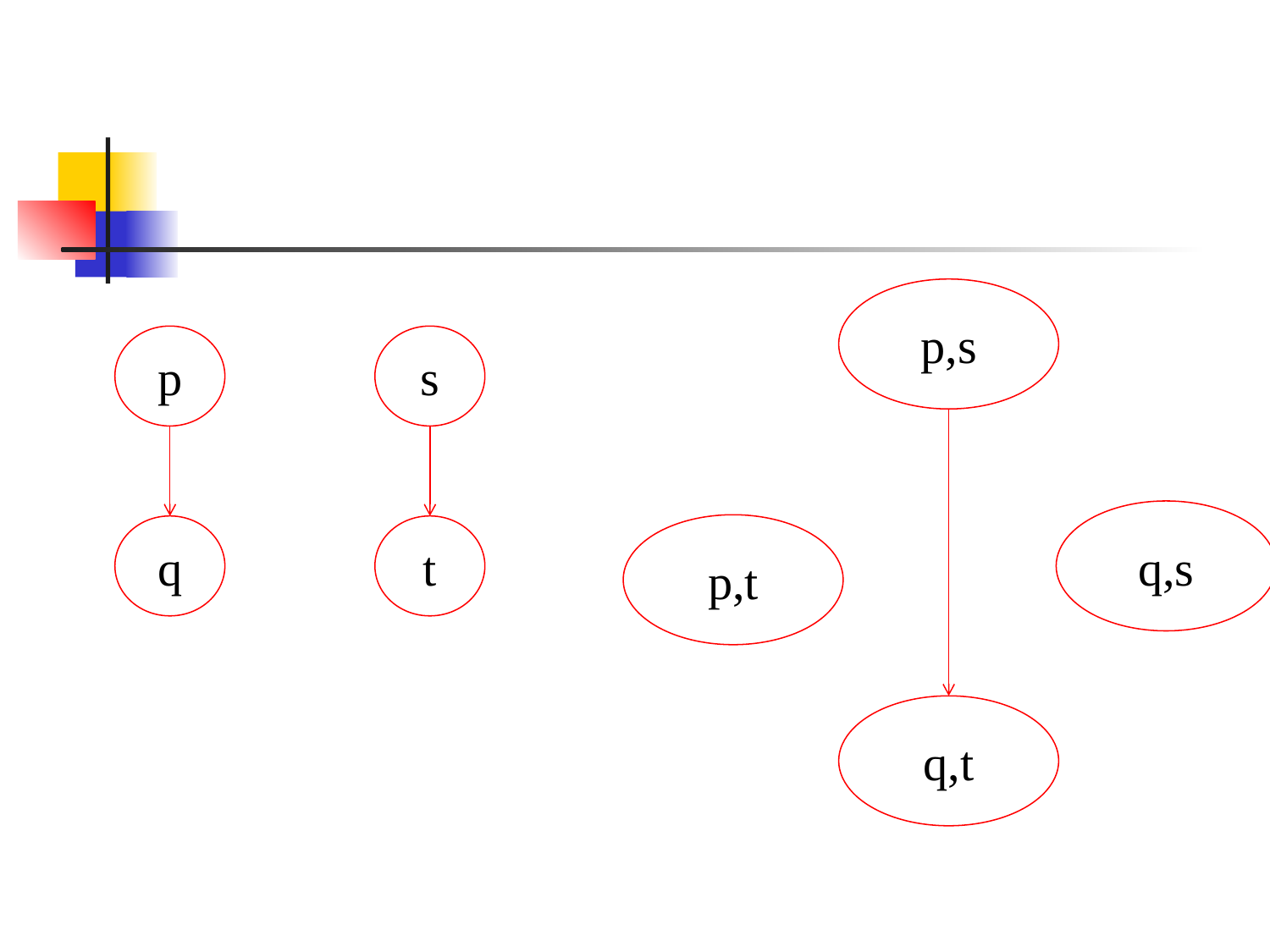

#
p,s

p
s
q,s
p,t
q
t
q,t